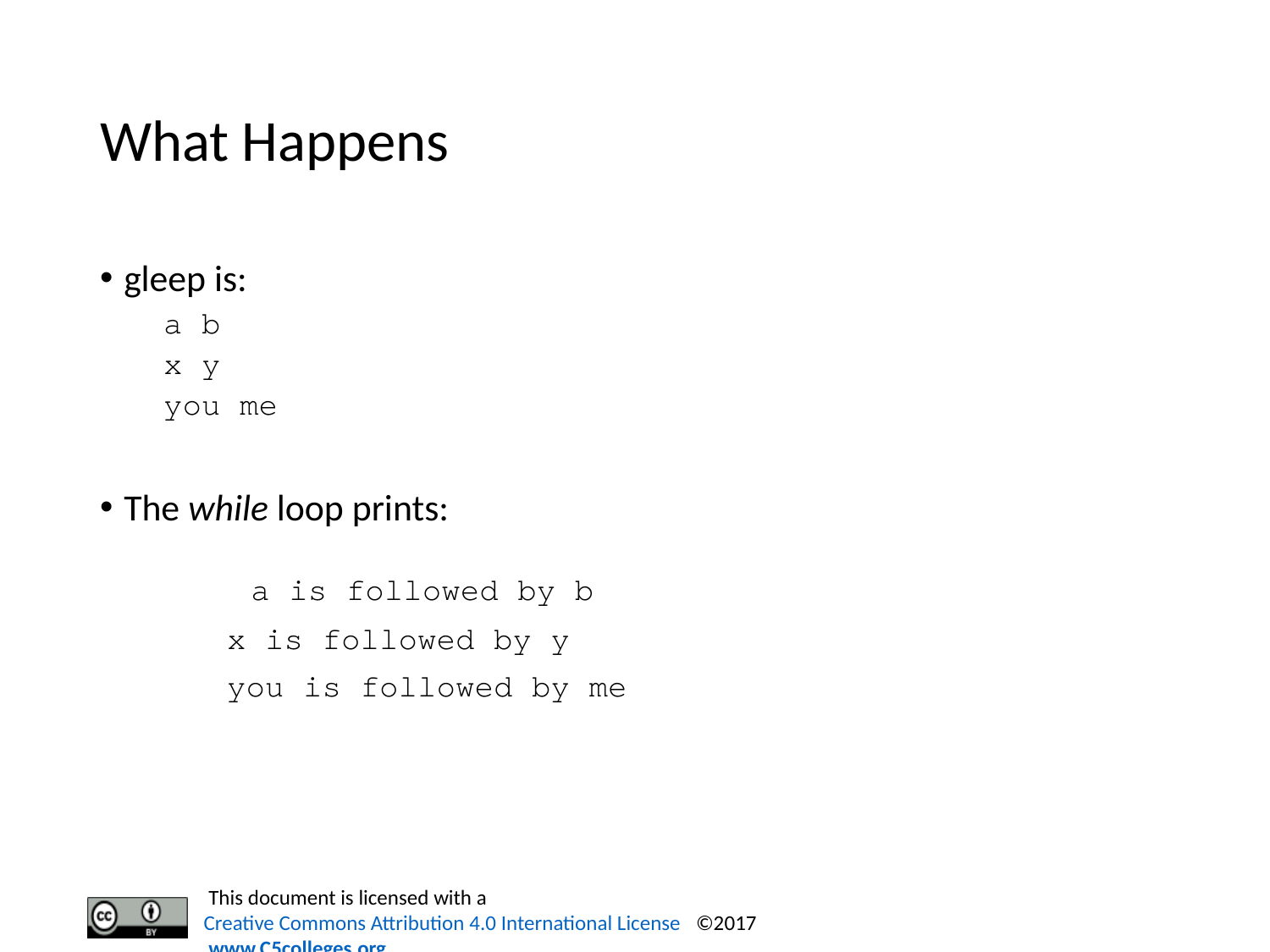

# What Happens
gleep is:
a b
x y
you me

The while loop prints:
 	a is followed by b
 	x is followed by y
 	you is followed by me